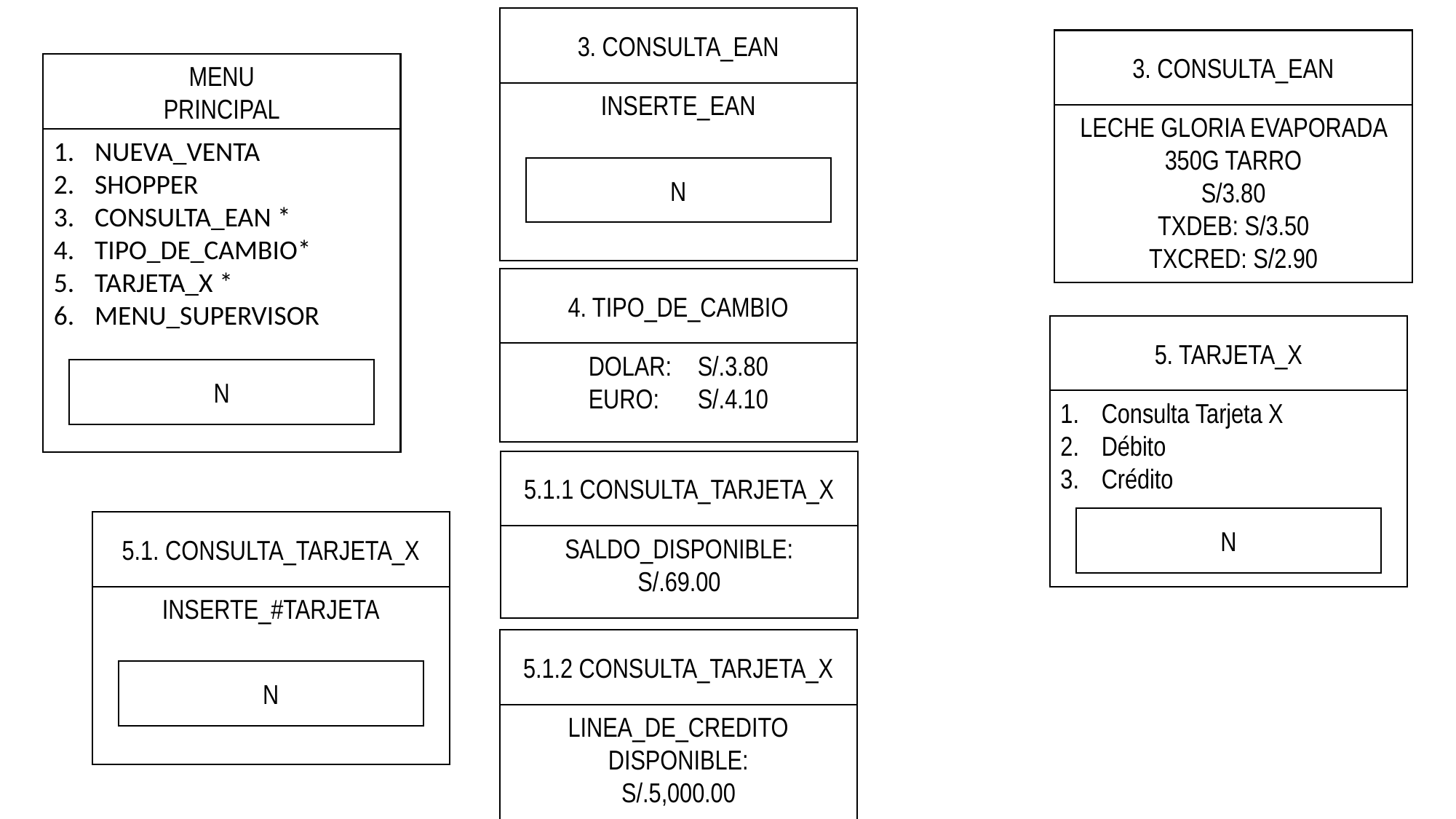

3. CONSULTA_EAN
INSERTE_EAN
N
3. CONSULTA_EAN
LECHE GLORIA EVAPORADA 350G TARRO
S/3.80
TXDEB: S/3.50
TXCRED: S/2.90

MENU
PRINCIPAL
NUEVA_VENTA
SHOPPER
CONSULTA_EAN *
TIPO_DE_CAMBIO*
TARJETA_X *
MENU_SUPERVISOR
N
4. TIPO_DE_CAMBIO
DOLAR:	S/.3.80
EURO:	S/.4.10

5. TARJETA_X
Consulta Tarjeta X
Débito
Crédito
N
5.1.1 CONSULTA_TARJETA_X
SALDO_DISPONIBLE:
S/.69.00

5.1. CONSULTA_TARJETA_X
INSERTE_#TARJETA
N
5.1.2 CONSULTA_TARJETA_X
LINEA_DE_CREDITO
DISPONIBLE:
S/.5,000.00